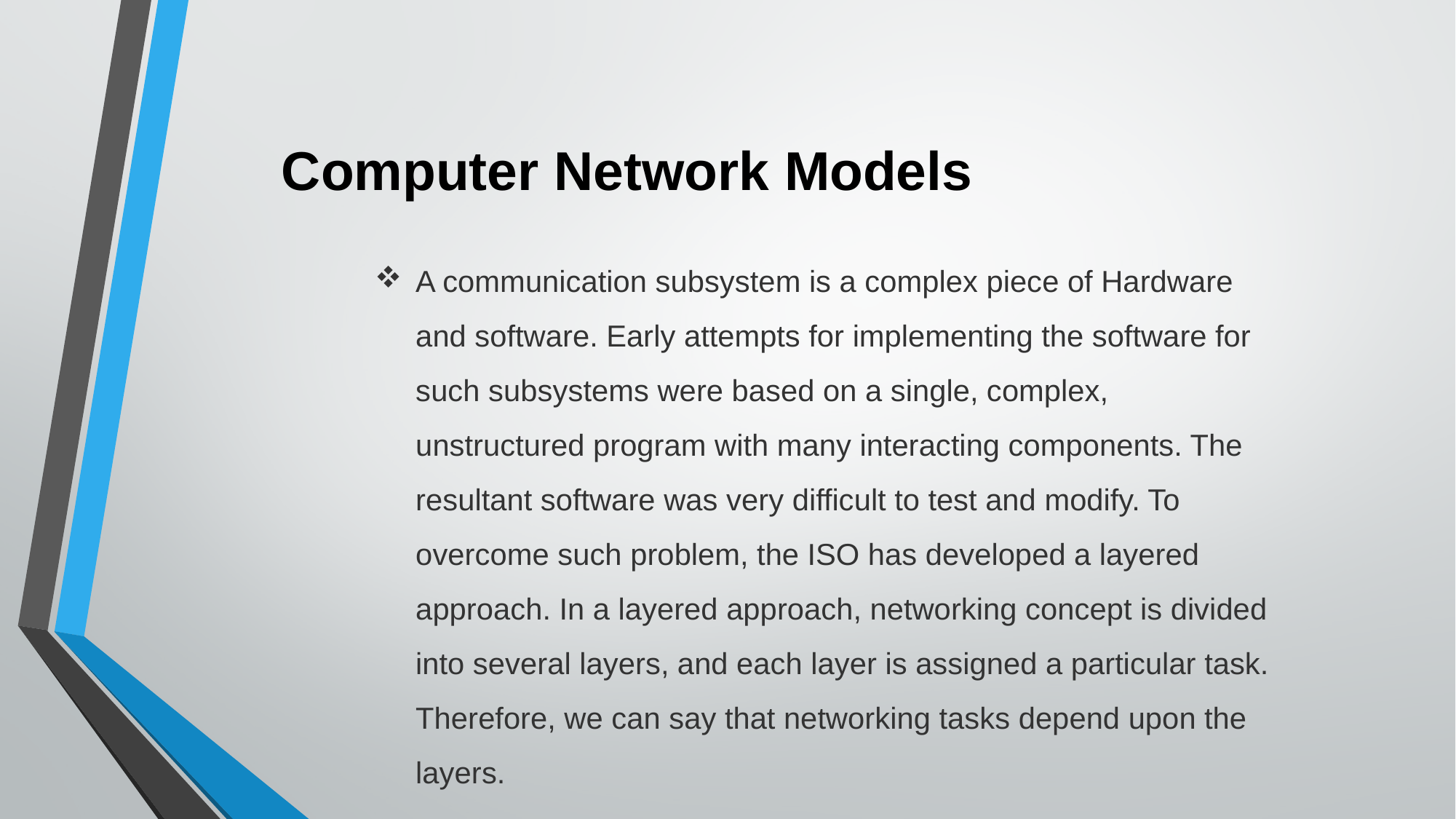

Computer Network Models
A communication subsystem is a complex piece of Hardware and software. Early attempts for implementing the software for such subsystems were based on a single, complex, unstructured program with many interacting components. The resultant software was very difficult to test and modify. To overcome such problem, the ISO has developed a layered approach. In a layered approach, networking concept is divided into several layers, and each layer is assigned a particular task. Therefore, we can say that networking tasks depend upon the layers.